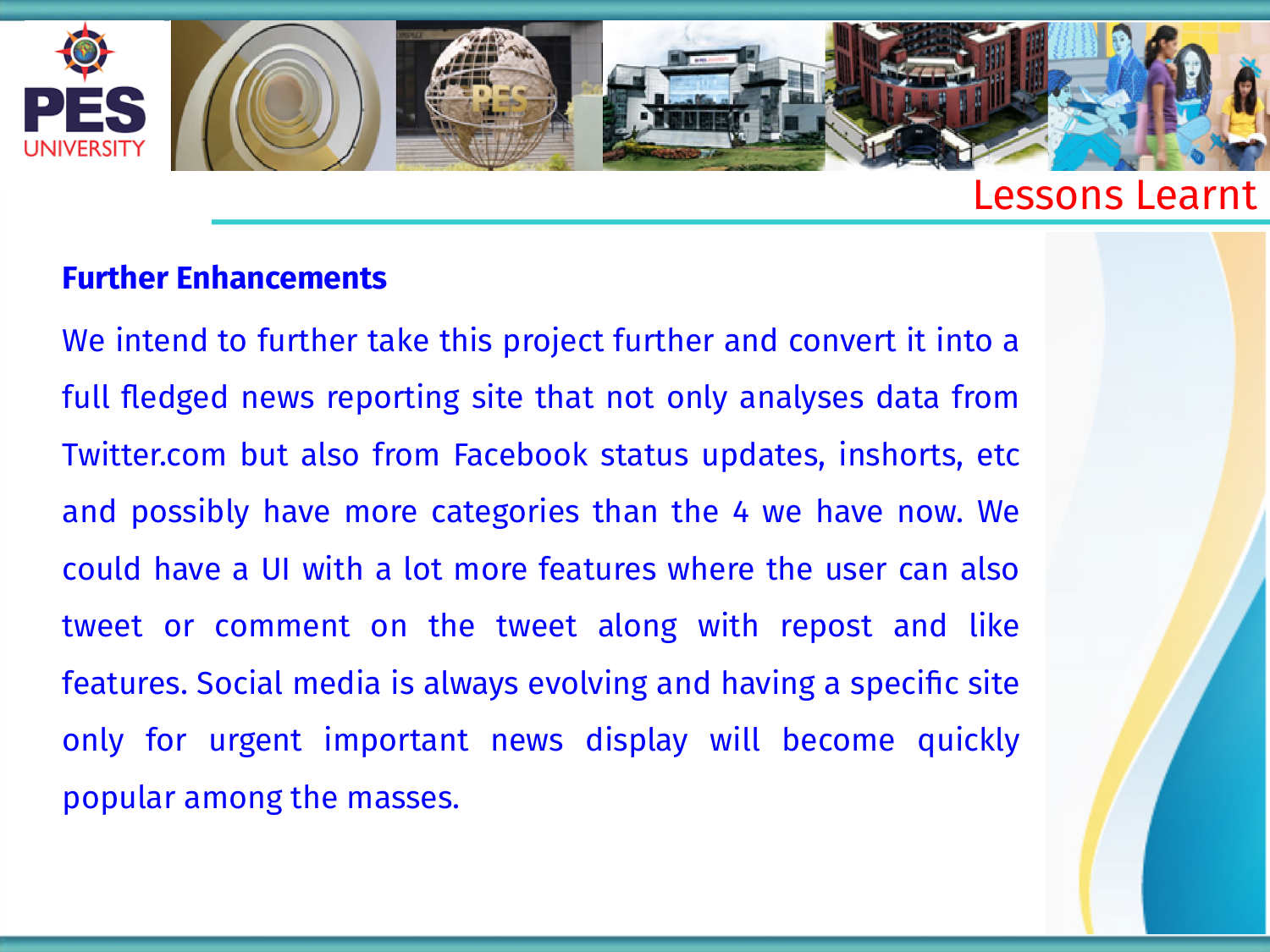

Lessons Learnt
Further Enhancements
We intend to further take this project further and convert it into a full fledged news reporting site that not only analyses data from Twitter.com but also from Facebook status updates, inshorts, etc and possibly have more categories than the 4 we have now. We could have a UI with a lot more features where the user can also tweet or comment on the tweet along with repost and like features. Social media is always evolving and having a specific site only for urgent important news display will become quickly popular among the masses.